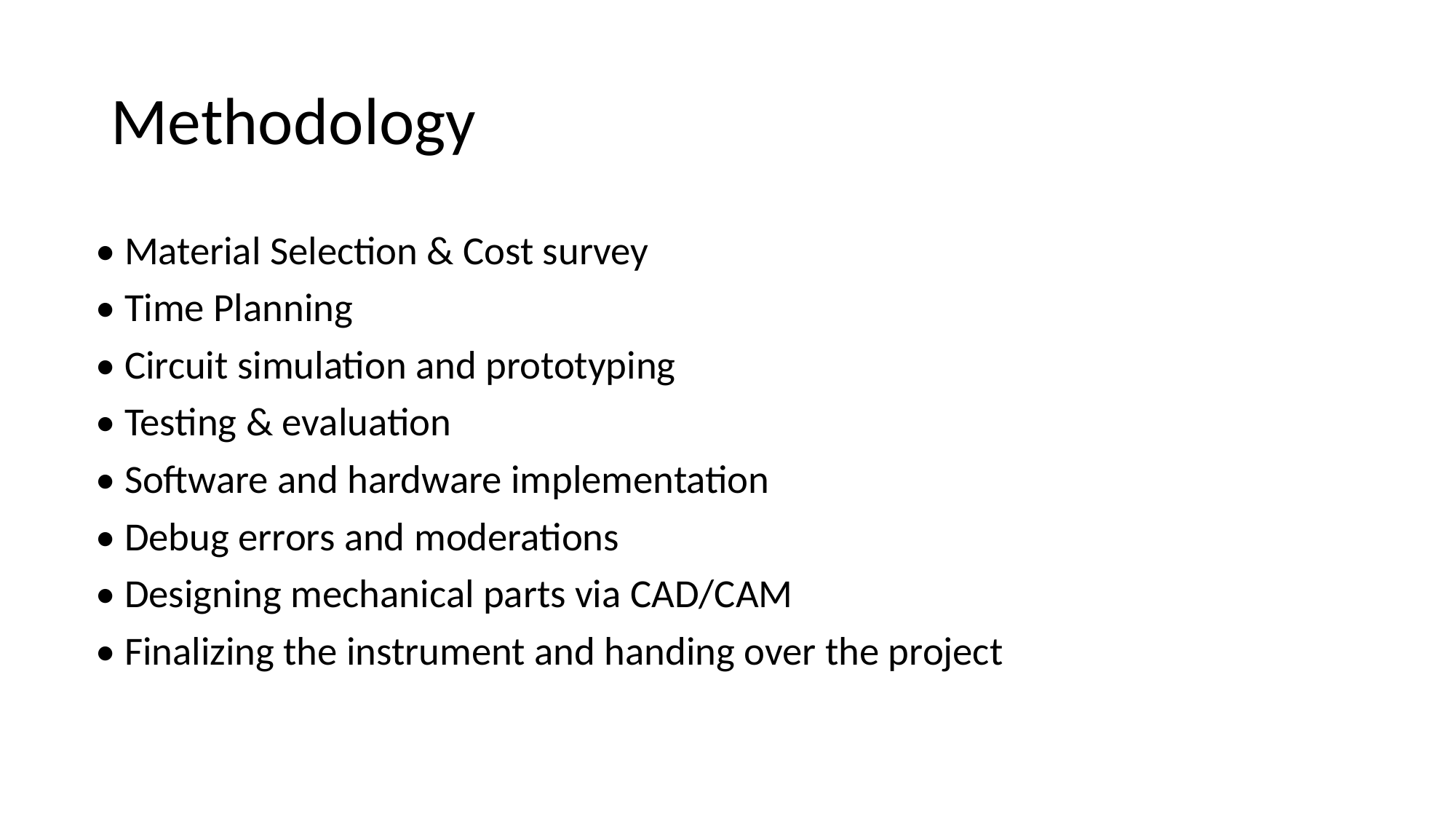

# Methodology

• Material Selection & Cost survey
• Time Planning
• Circuit simulation and prototyping
• Testing & evaluation
• Software and hardware implementation
• Debug errors and moderations
• Designing mechanical parts via CAD/CAM
• Finalizing the instrument and handing over the project